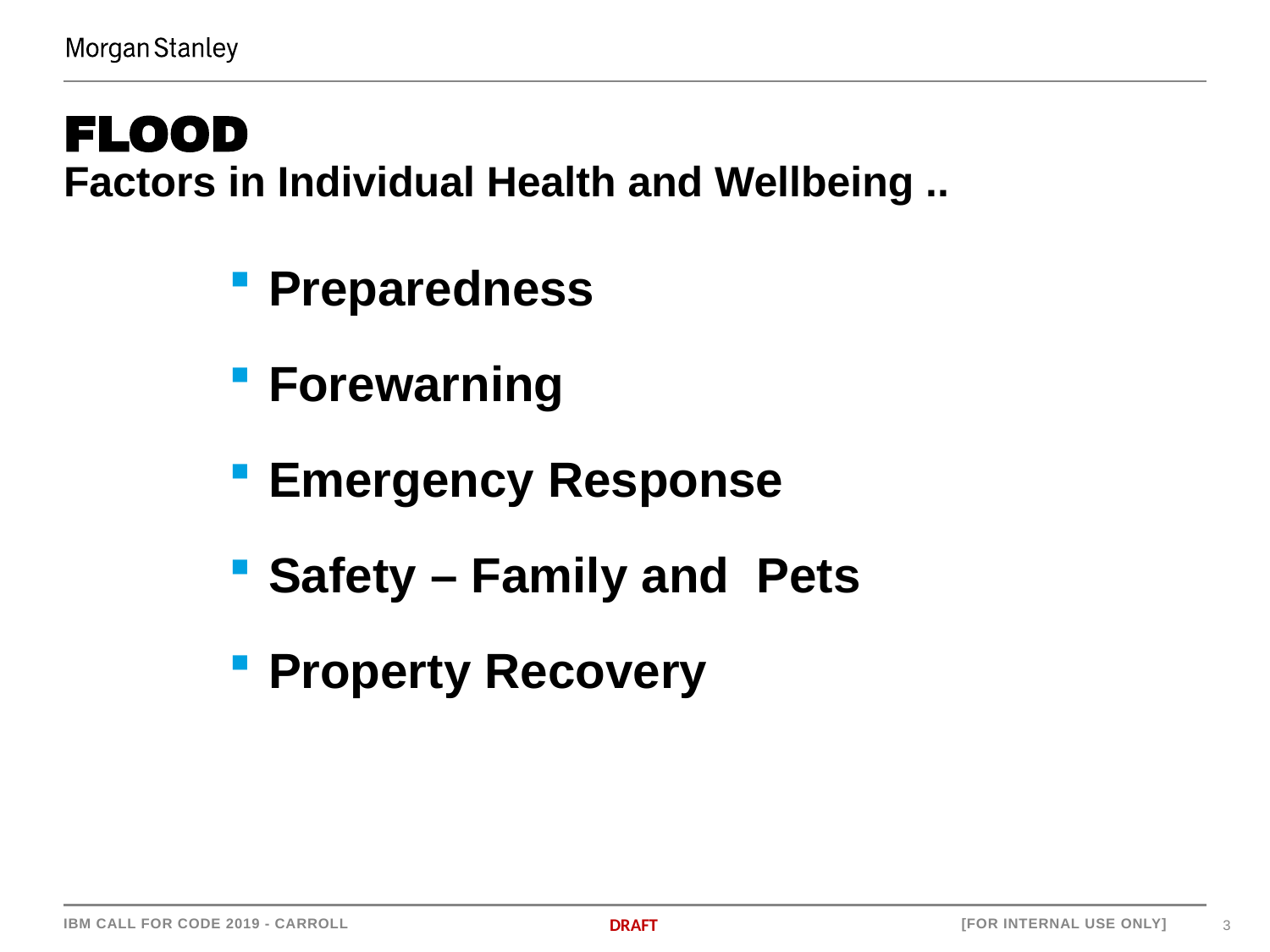

# FLOOD
Factors in Individual Health and Wellbeing ..
Preparedness
Forewarning
Emergency Response
Safety – Family and  Pets
Property Recovery